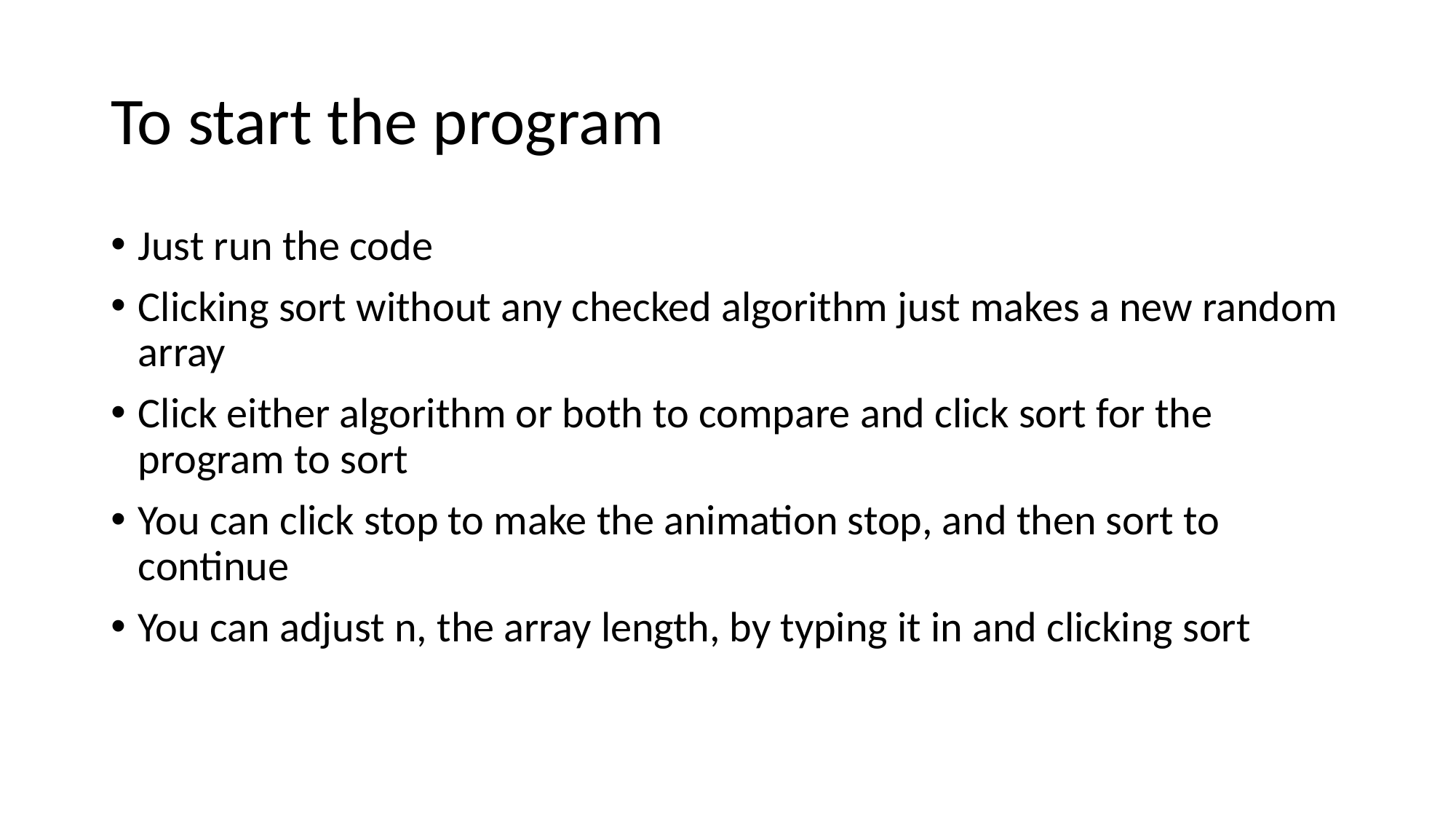

# To start the program
Just run the code
Clicking sort without any checked algorithm just makes a new random array
Click either algorithm or both to compare and click sort for the program to sort
You can click stop to make the animation stop, and then sort to continue
You can adjust n, the array length, by typing it in and clicking sort